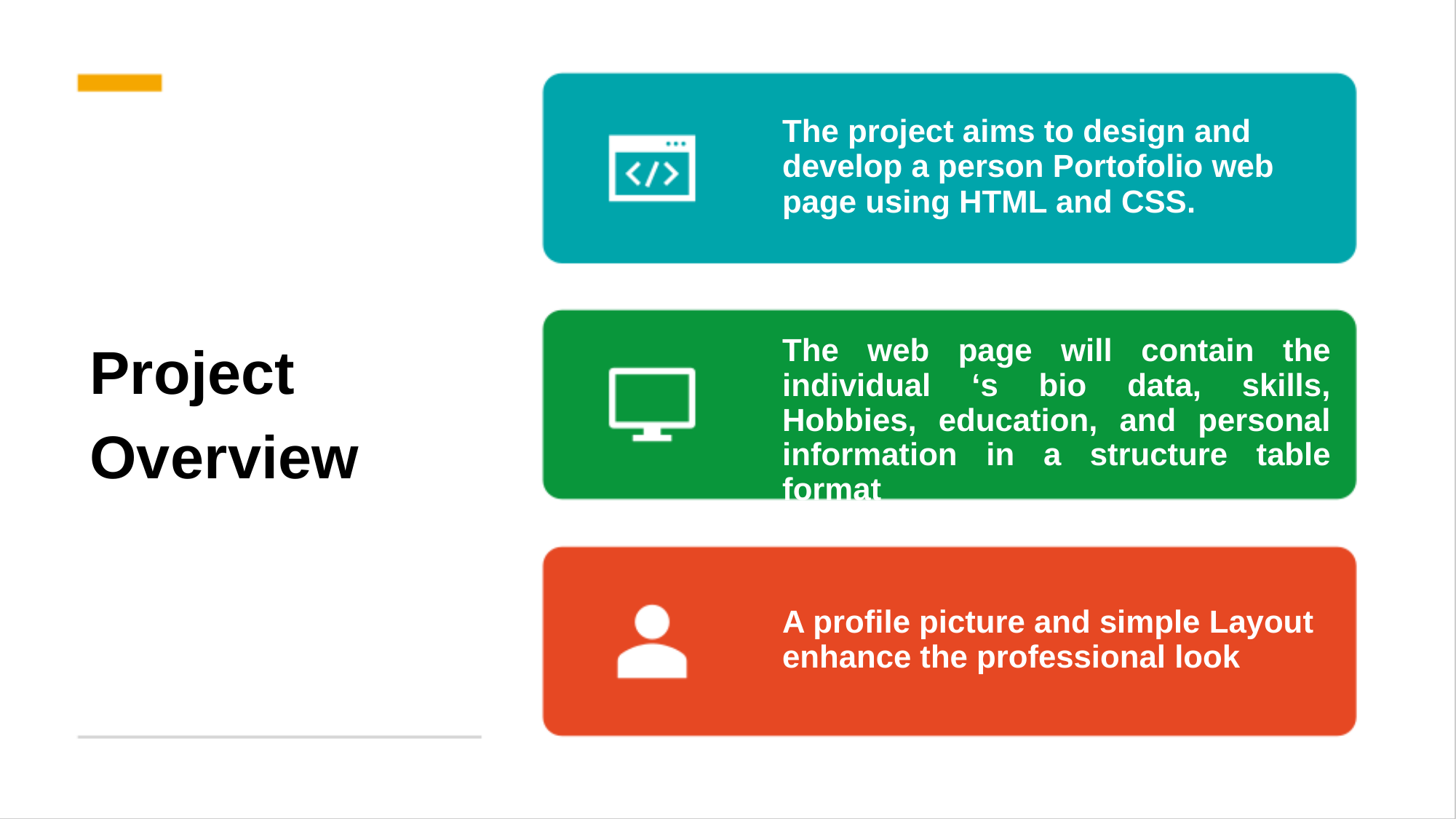

The project aims to design and develop a person Portofolio web page using HTML and CSS.
Project Overview
The web page will contain the individual ‘s bio data, skills, Hobbies, education, and personal information in a structure table format
A profile picture and simple Layout enhance the professional look